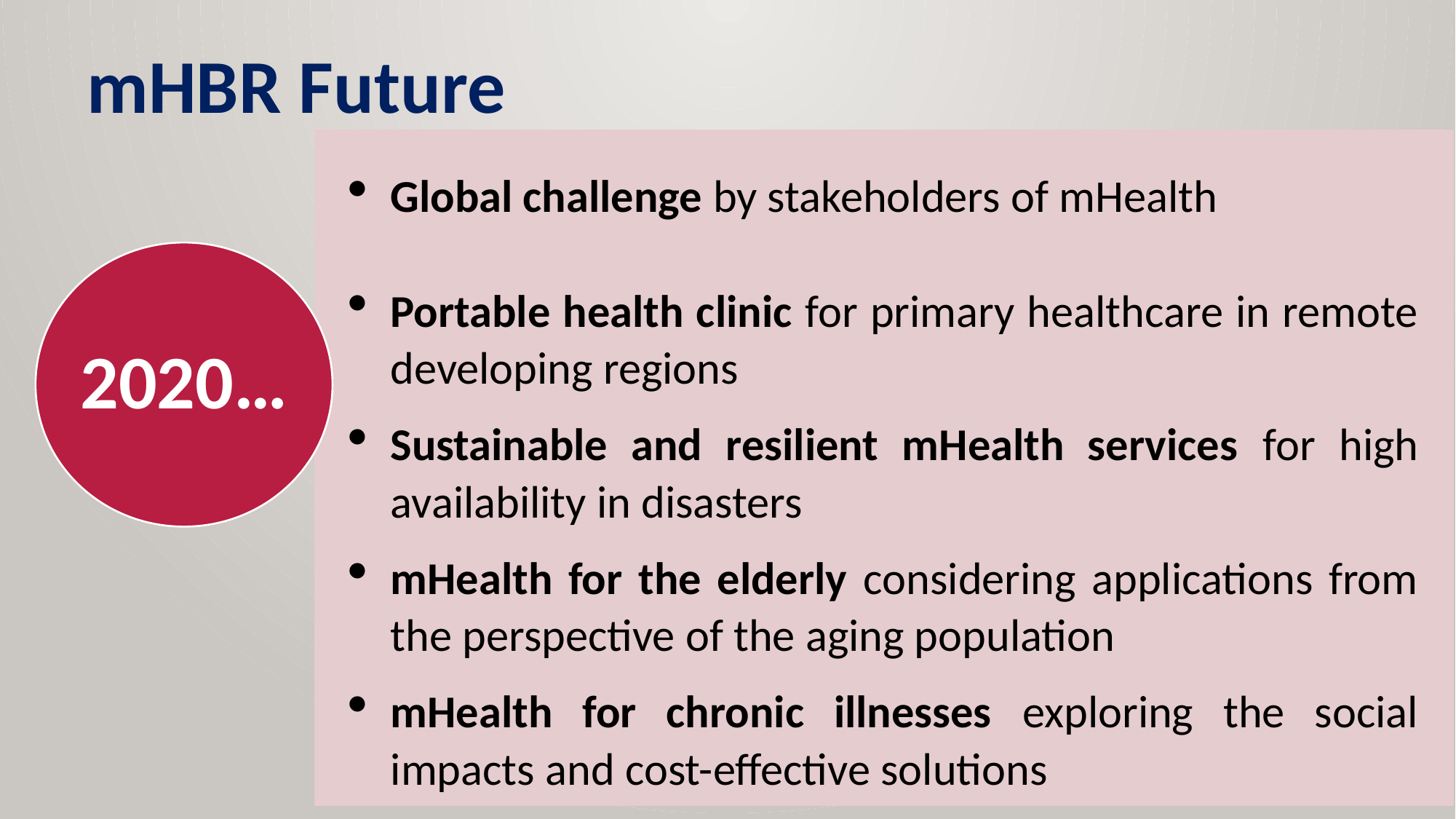

mHBR Future
Global challenge by stakeholders of mHealth

Portable health clinic for primary healthcare in remote developing regions

Sustainable and resilient mHealth services for high availability in disasters

mHealth for the elderly considering applications from the perspective of the aging population

mHealth for chronic illnesses exploring the social impacts and cost-effective solutions
2020…